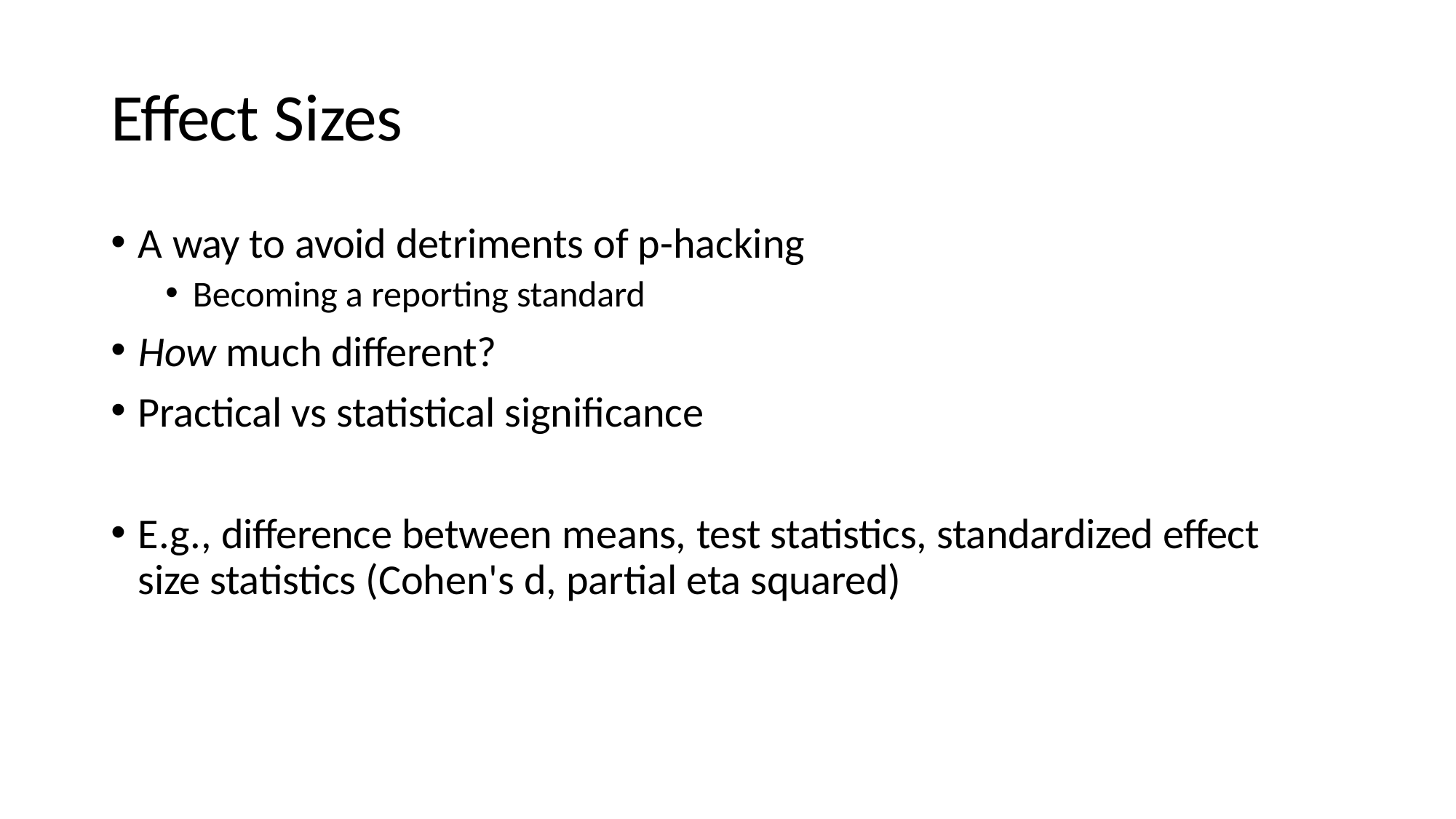

# Effect Sizes
A way to avoid detriments of p-hacking
Becoming a reporting standard
How much different?
Practical vs statistical significance

E.g., difference between means, test statistics, standardized effect  size statistics (Cohen's d, partial eta squared)